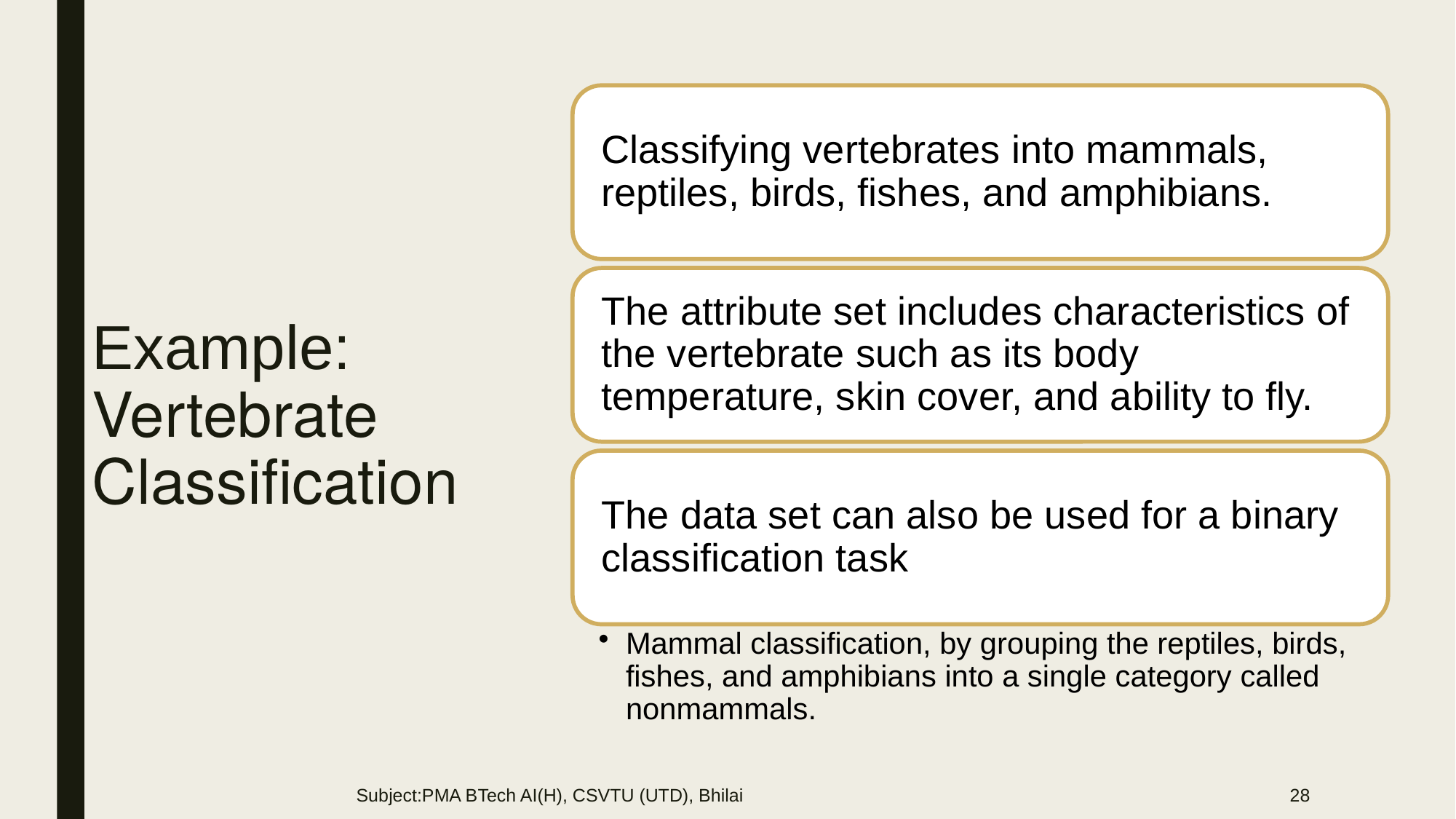

Classifying vertebrates into mammals, reptiles, birds, fishes, and amphibians.
The attribute set includes characteristics of the vertebrate such as its body temperature, skin cover, and ability to fly.
The data set can also be used for a binary classification task
Mammal classification, by grouping the reptiles, birds, fishes, and amphibians into a single category called nonmammals.
# Example: Vertebrate Classification
Subject:PMA BTech AI(H), CSVTU (UTD), Bhilai
28